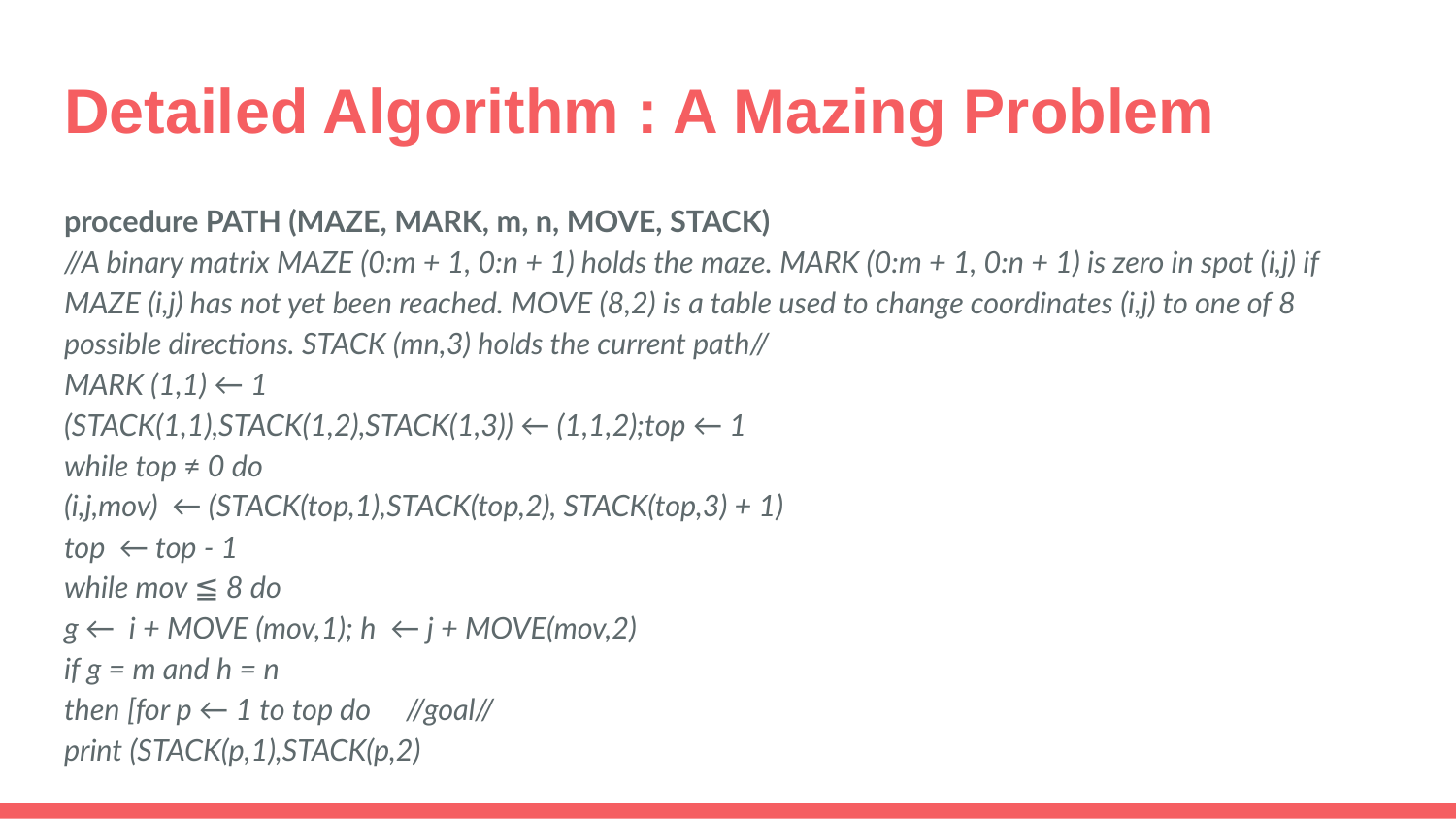

# Detailed Algorithm : A Mazing Problem
procedure PATH (MAZE, MARK, m, n, MOVE, STACK)
//A binary matrix MAZE (0:m + 1, 0:n + 1) holds the maze. MARK (0:m + 1, 0:n + 1) is zero in spot (i,j) if MAZE (i,j) has not yet been reached. MOVE (8,2) is a table used to change coordinates (i,j) to one of 8 possible directions. STACK (mn,3) holds the current path//
MARK (1,1) ← 1
(STACK(1,1),STACK(1,2),STACK(1,3)) ← (1,1,2);top ← 1
while top ≠ 0 do
(i,j,mov)  ← (STACK(top,1),STACK(top,2), STACK(top,3) + 1)
top  ← top - 1
while mov ≦ 8 do
g ←  i + MOVE (mov,1); h  ← j + MOVE(mov,2)
if g = m and h = n
then [for p ← 1 to top do     //goal//
print (STACK(p,1),STACK(p,2)